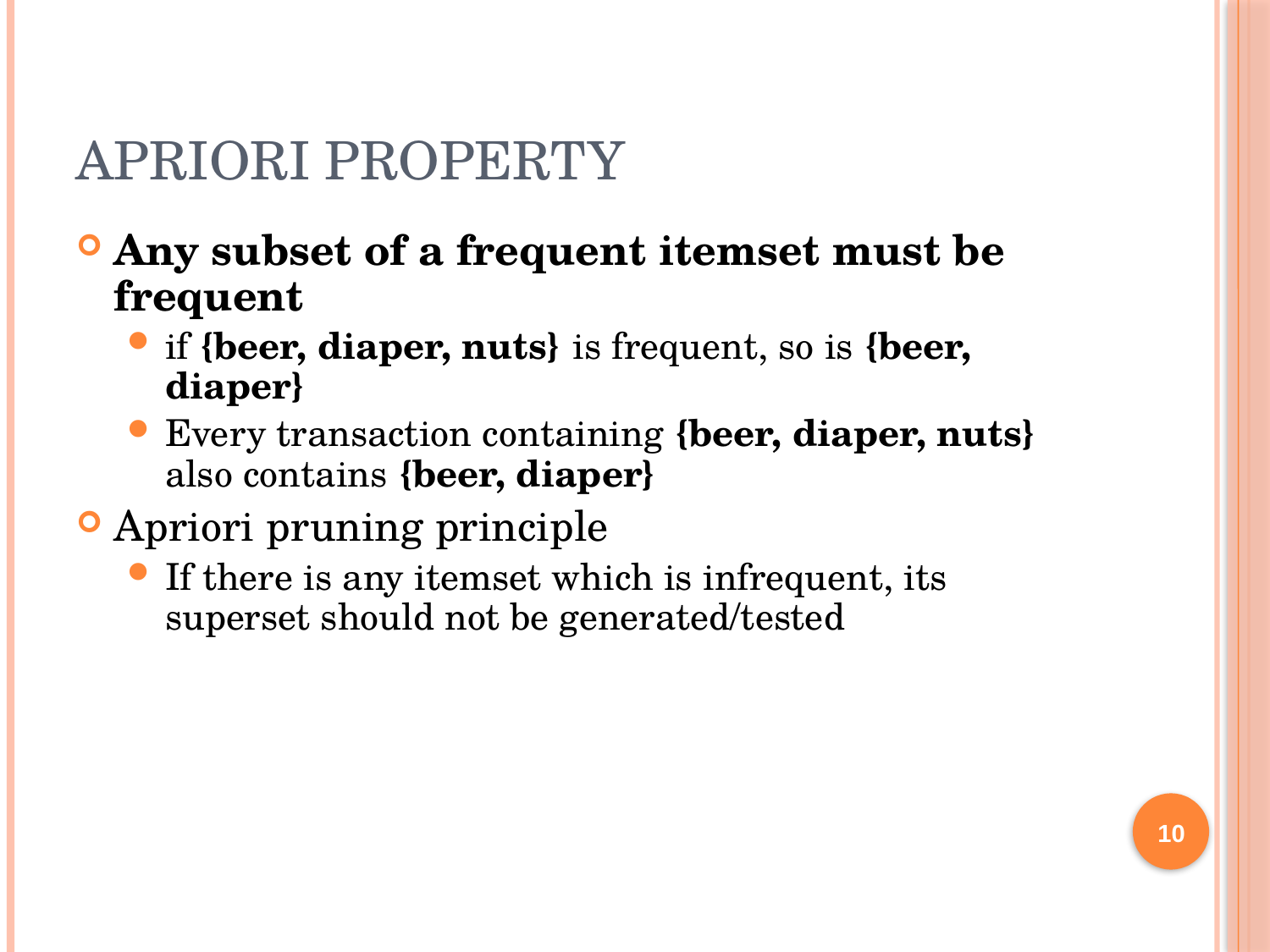

# Apriori property
Any subset of a frequent itemset must be frequent
if {beer, diaper, nuts} is frequent, so is {beer, diaper}
Every transaction containing {beer, diaper, nuts} also contains {beer, diaper}
Apriori pruning principle
If there is any itemset which is infrequent, its superset should not be generated/tested
10